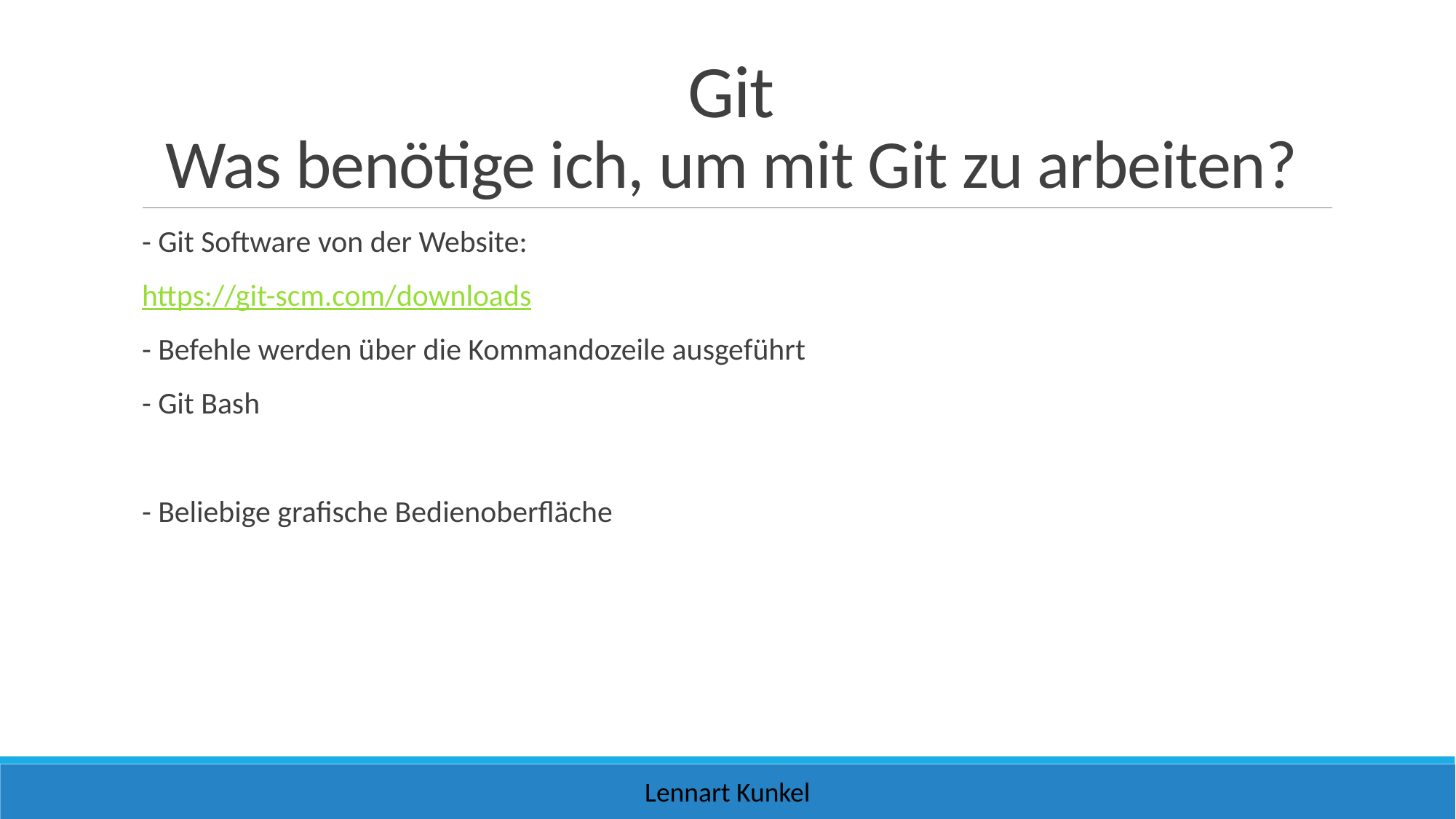

# Git Was benötige ich, um mit Git zu arbeiten?
- Git Software von der Website:
https://git-scm.com/downloads
- Befehle werden über die Kommandozeile ausgeführt
- Git Bash

- Beliebige grafische Bedienoberfläche

Lennart Kunkel